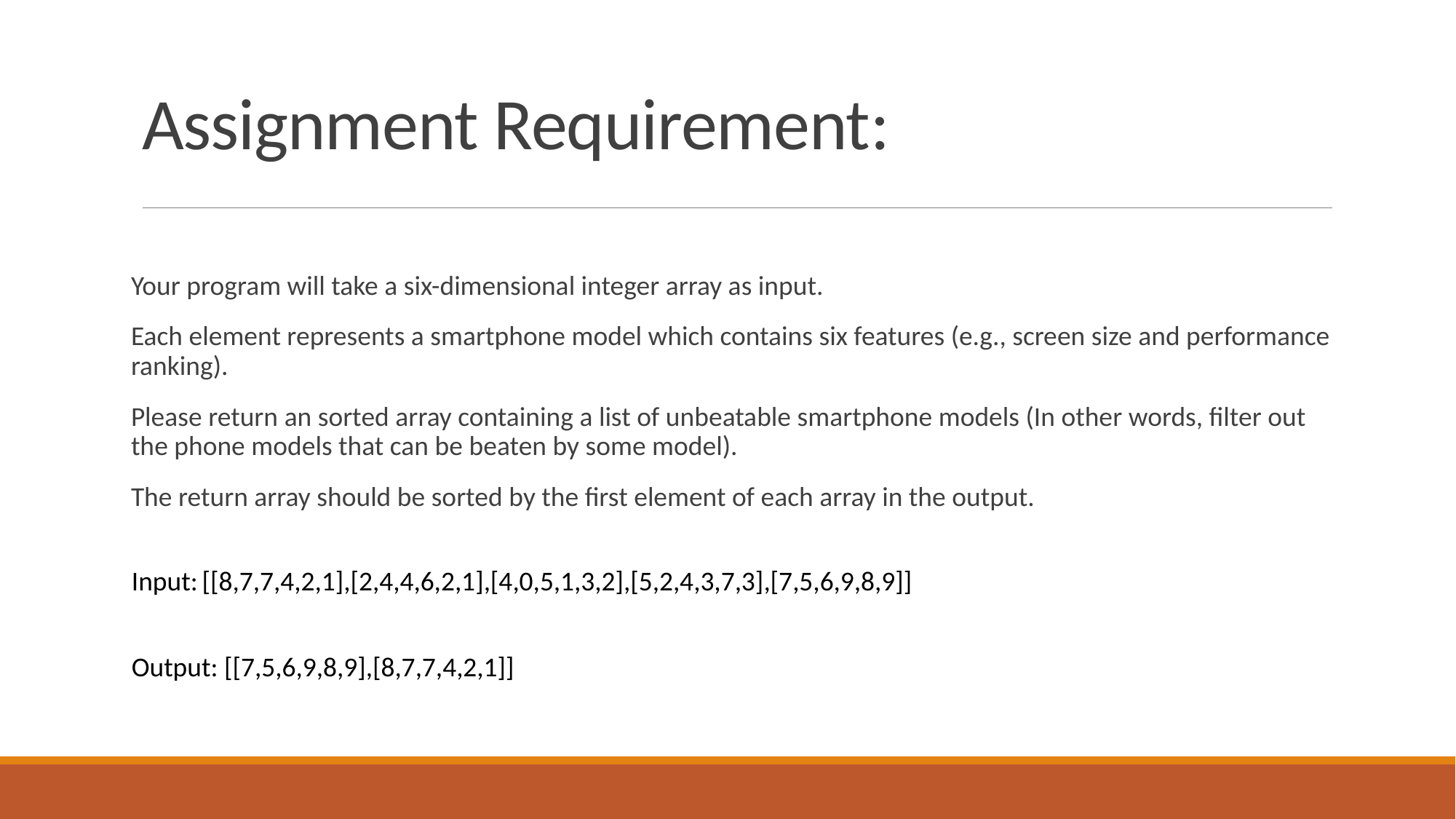

# Assignment Requirement:

Your program will take a six-dimensional integer array as input.
Each element represents a smartphone model which contains six features (e.g., screen size and performance ranking).
Please return an sorted array containing a list of unbeatable smartphone models (In other words, filter out the phone models that can be beaten by some model).
The return array should be sorted by the first element of each array in the output.

Input:
[[8,7,7,4,2,1],[2,4,4,6,2,1],[4,0,5,1,3,2],[5,2,4,3,7,3],[7,5,6,9,8,9]]
Output: [[7,5,6,9,8,9],[8,7,7,4,2,1]]